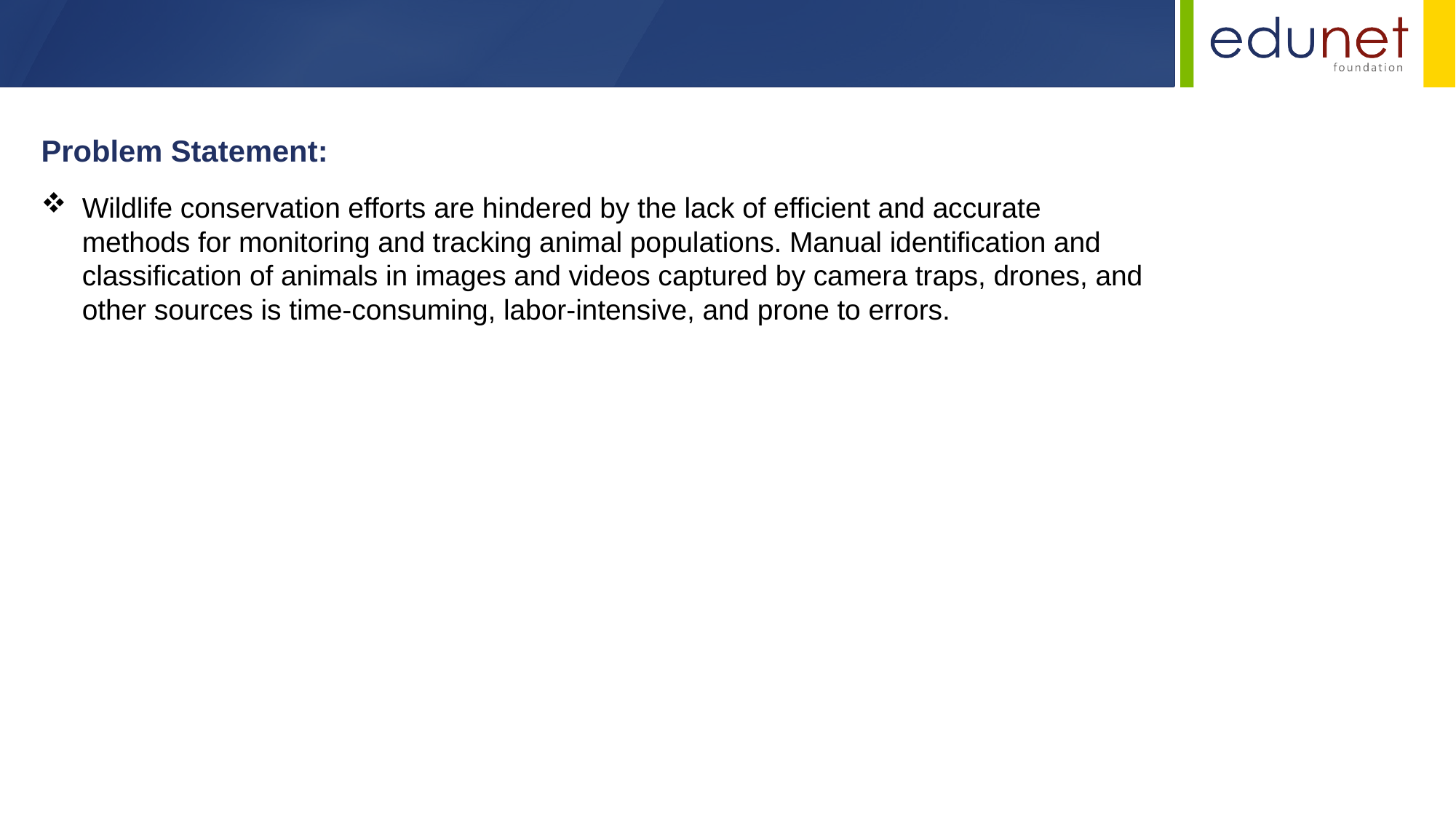

Problem Statement:
Wildlife conservation efforts are hindered by the lack of efficient and accurate methods for monitoring and tracking animal populations. Manual identification and classification of animals in images and videos captured by camera traps, drones, and other sources is time-consuming, labor-intensive, and prone to errors.